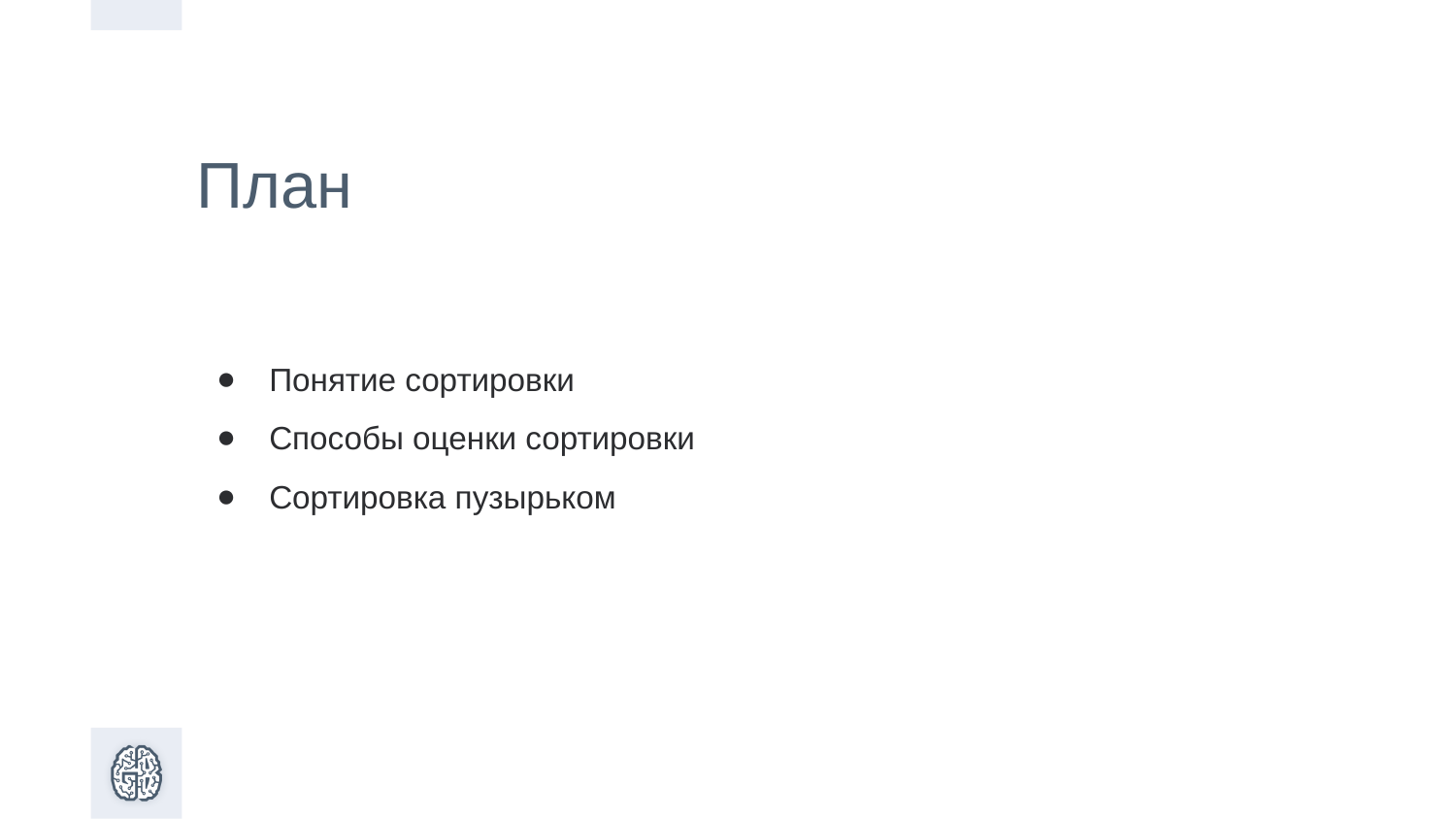

План
Понятие сортировки
Способы оценки сортировки
Сортировка пузырьком